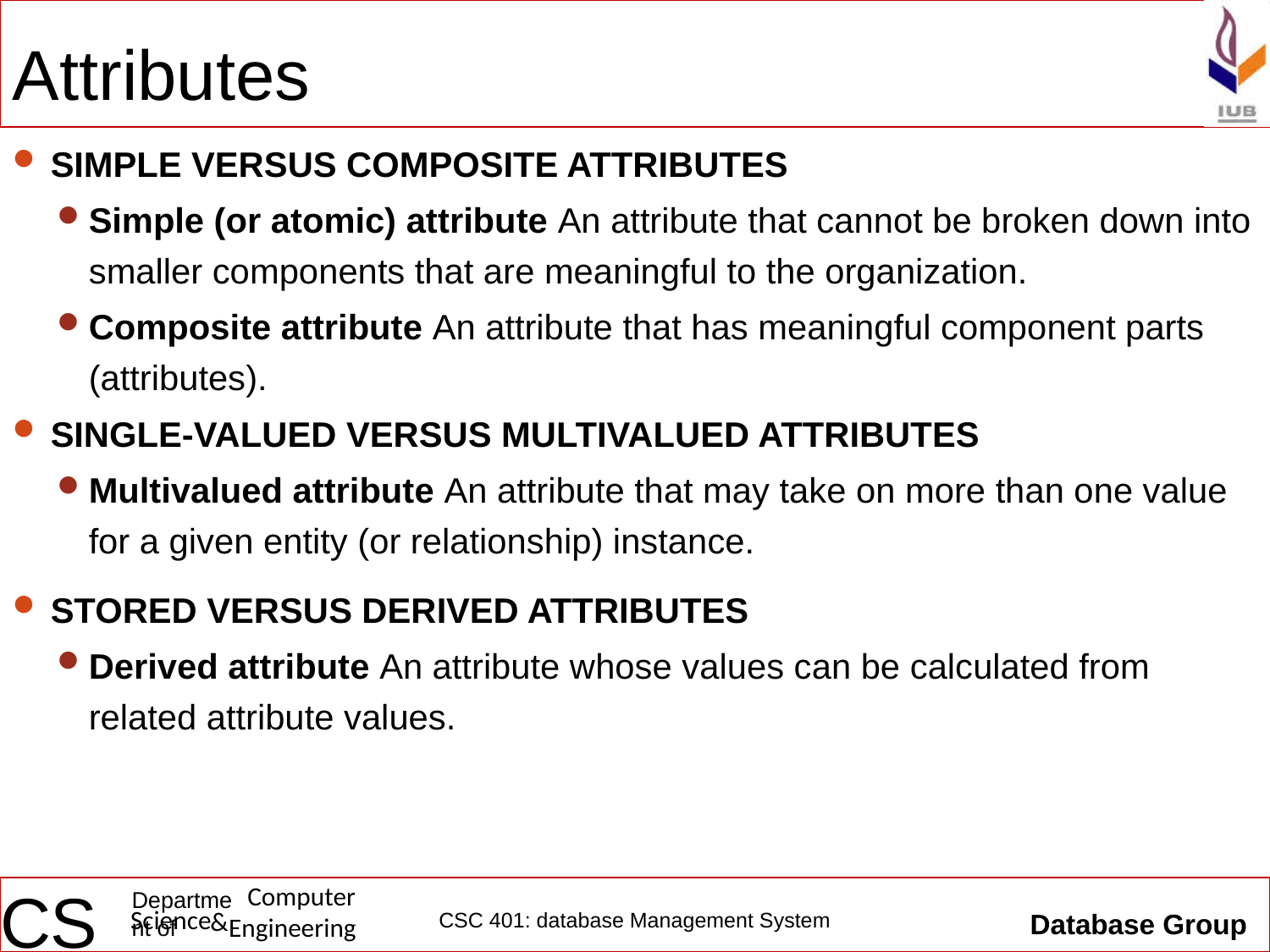

# Attributes
SIMPLE VERSUS COMPOSITE ATTRIBUTES
Simple (or atomic) attribute An attribute that cannot be broken down into smaller components that are meaningful to the organization.
Composite attribute An attribute that has meaningful component parts (attributes).
SINGLE-VALUED VERSUS MULTIVALUED ATTRIBUTES
Multivalued attribute An attribute that may take on more than one value for a given entity (or relationship) instance.
STORED VERSUS DERIVED ATTRIBUTES
Derived attribute An attribute whose values can be calculated from related attribute values.

CSC 401: database Management System